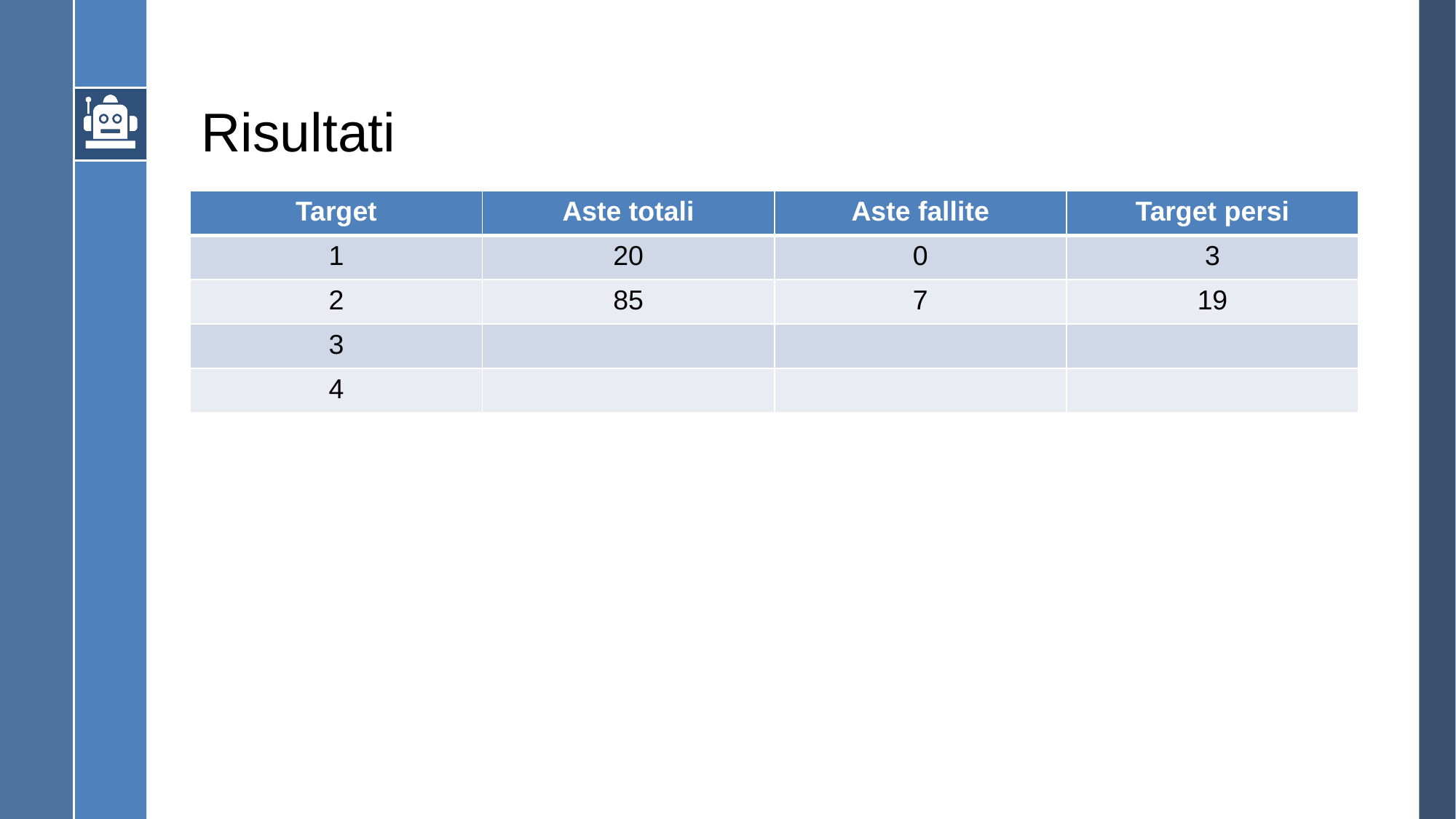

# Risultati
| Target | Aste totali | Aste fallite | Target persi |
| --- | --- | --- | --- |
| 1 | 20 | 0 | 3 |
| 2 | 85 | 7 | 19 |
| 3 |  |  |  |
| 4 |  |  |  |